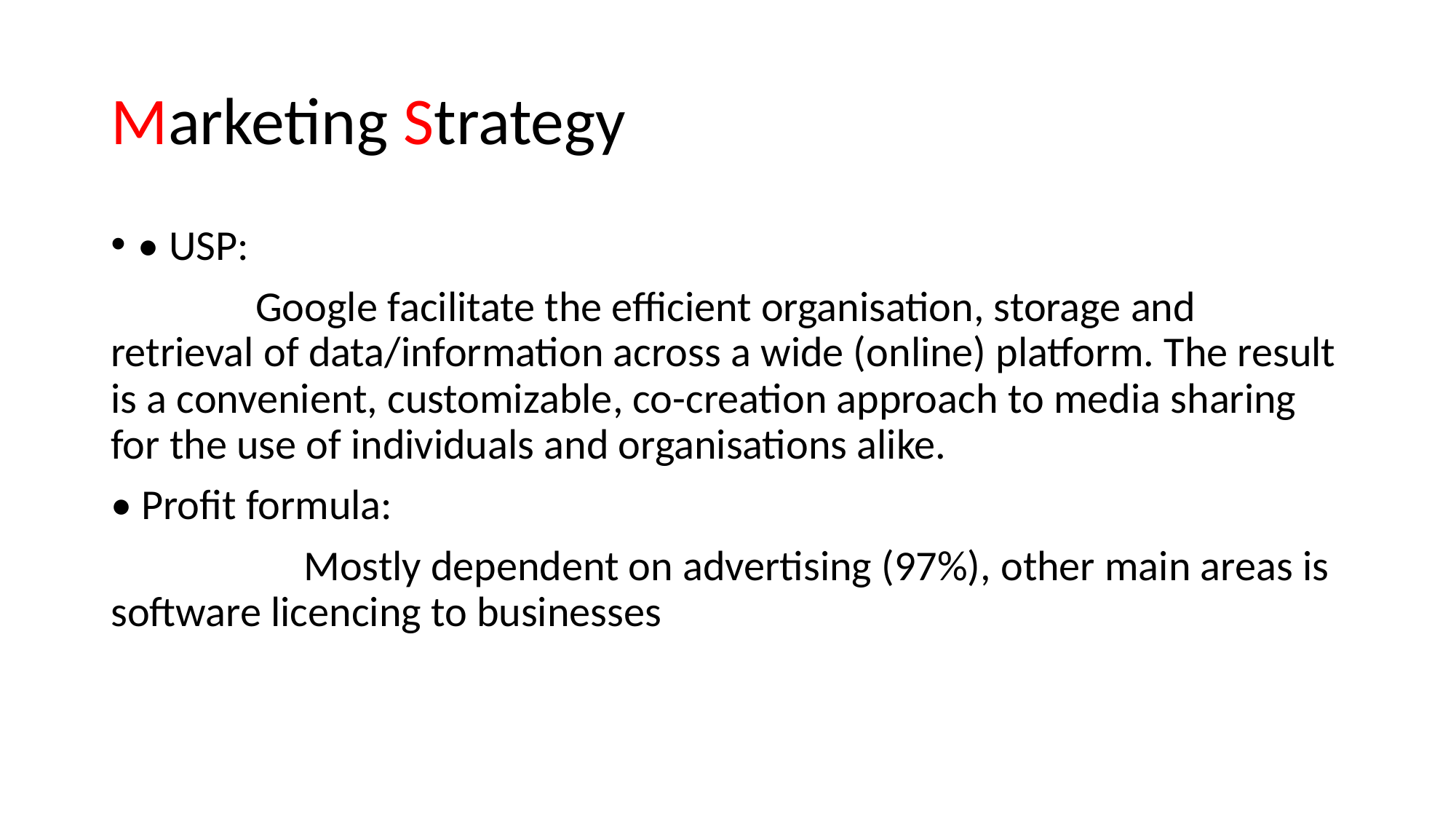

# Marketing Strategy
• USP:
               Google facilitate the efficient organisation, storage and retrieval of data/information across a wide (online) platform. The result is a convenient, customizable, co-creation approach to media sharing for the use of individuals and organisations alike.
• Profit formula:
                    Mostly dependent on advertising (97%), other main areas is software licencing to businesses